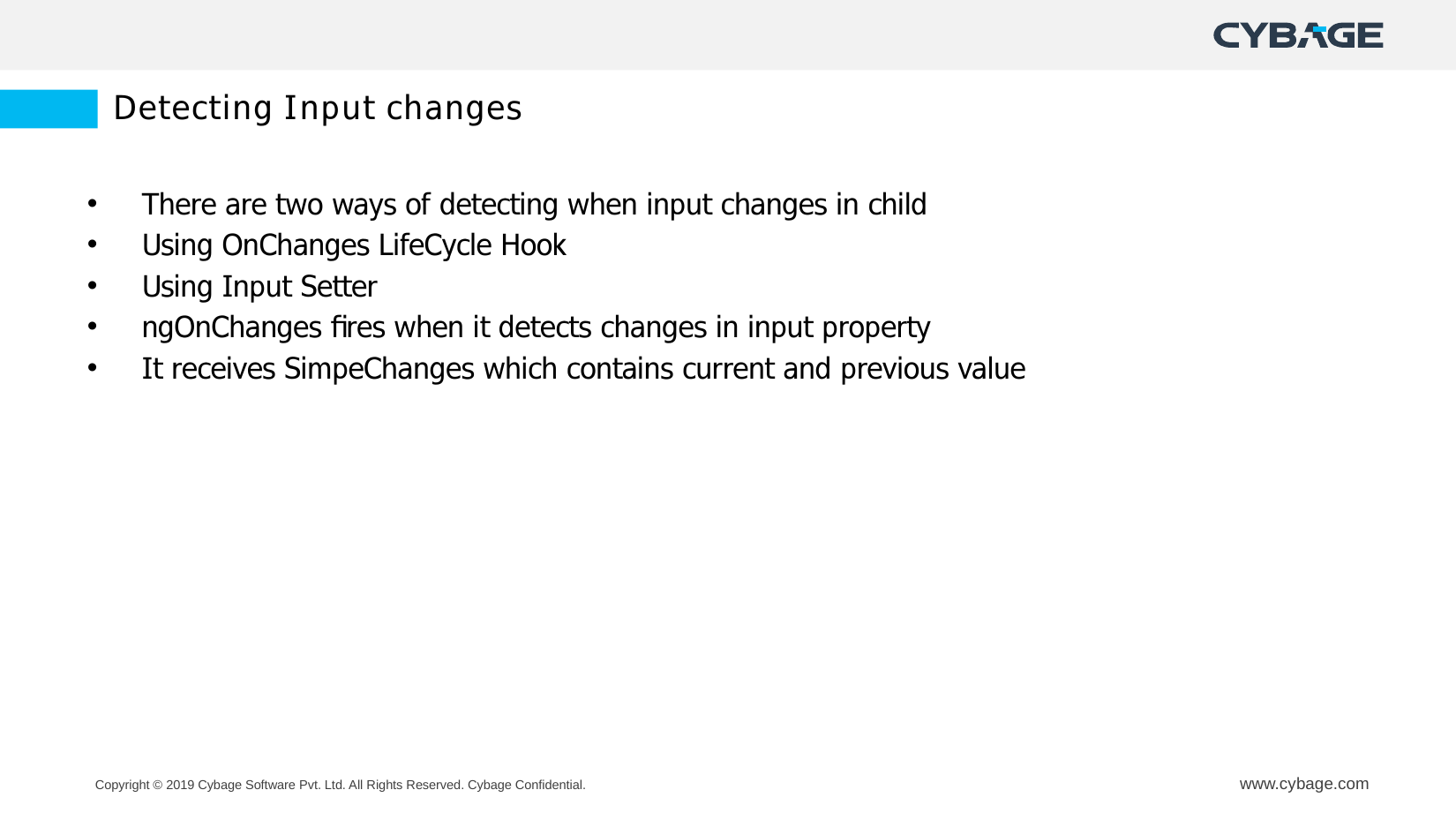

# Detecting Input changes
There are two ways of detecting when input changes in child
Using OnChanges LifeCycle Hook
Using Input Setter
ngOnChanges fires when it detects changes in input property
It receives SimpeChanges which contains current and previous value